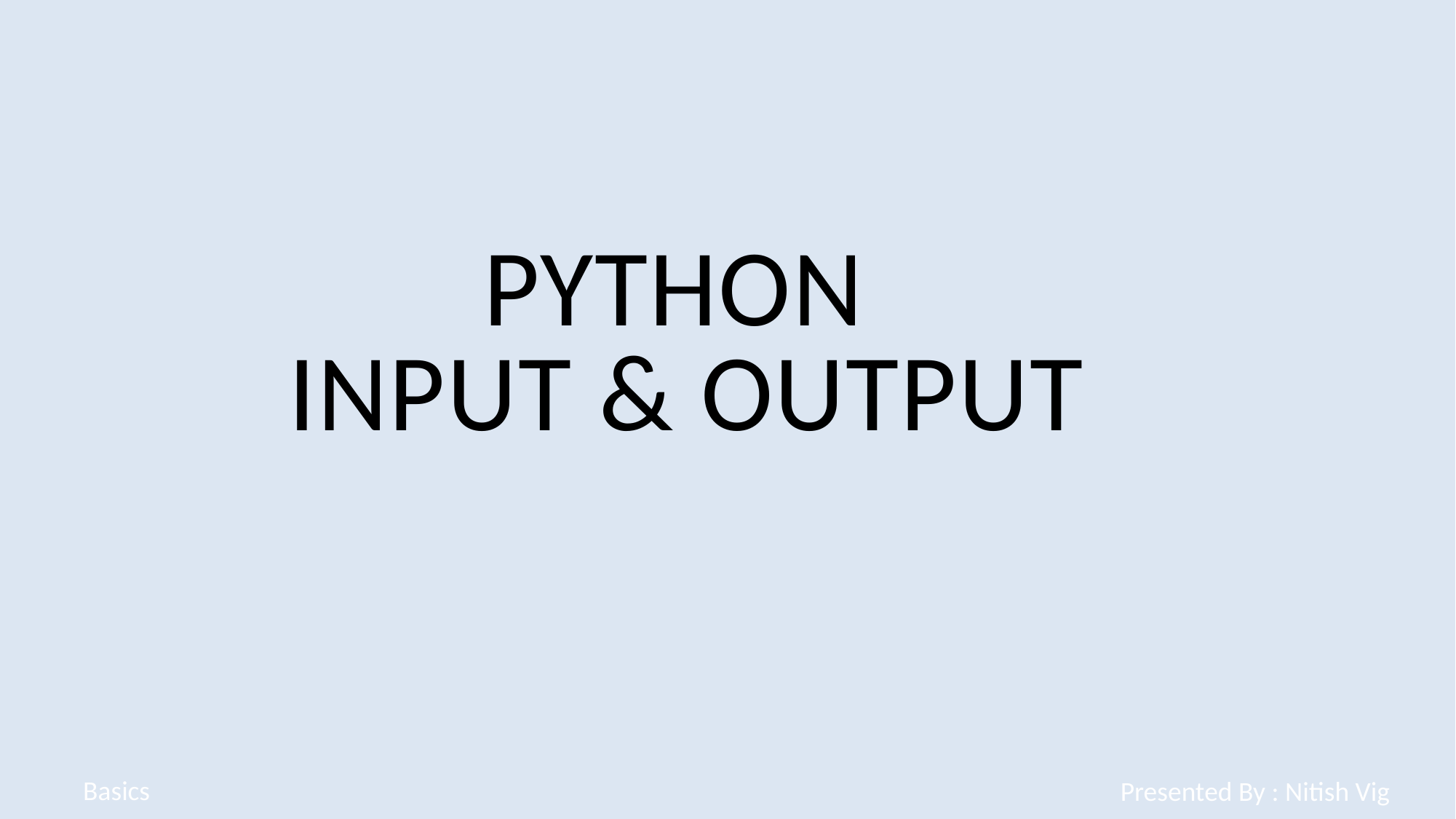

Python
input & output
Basics
Presented By : Nitish Vig